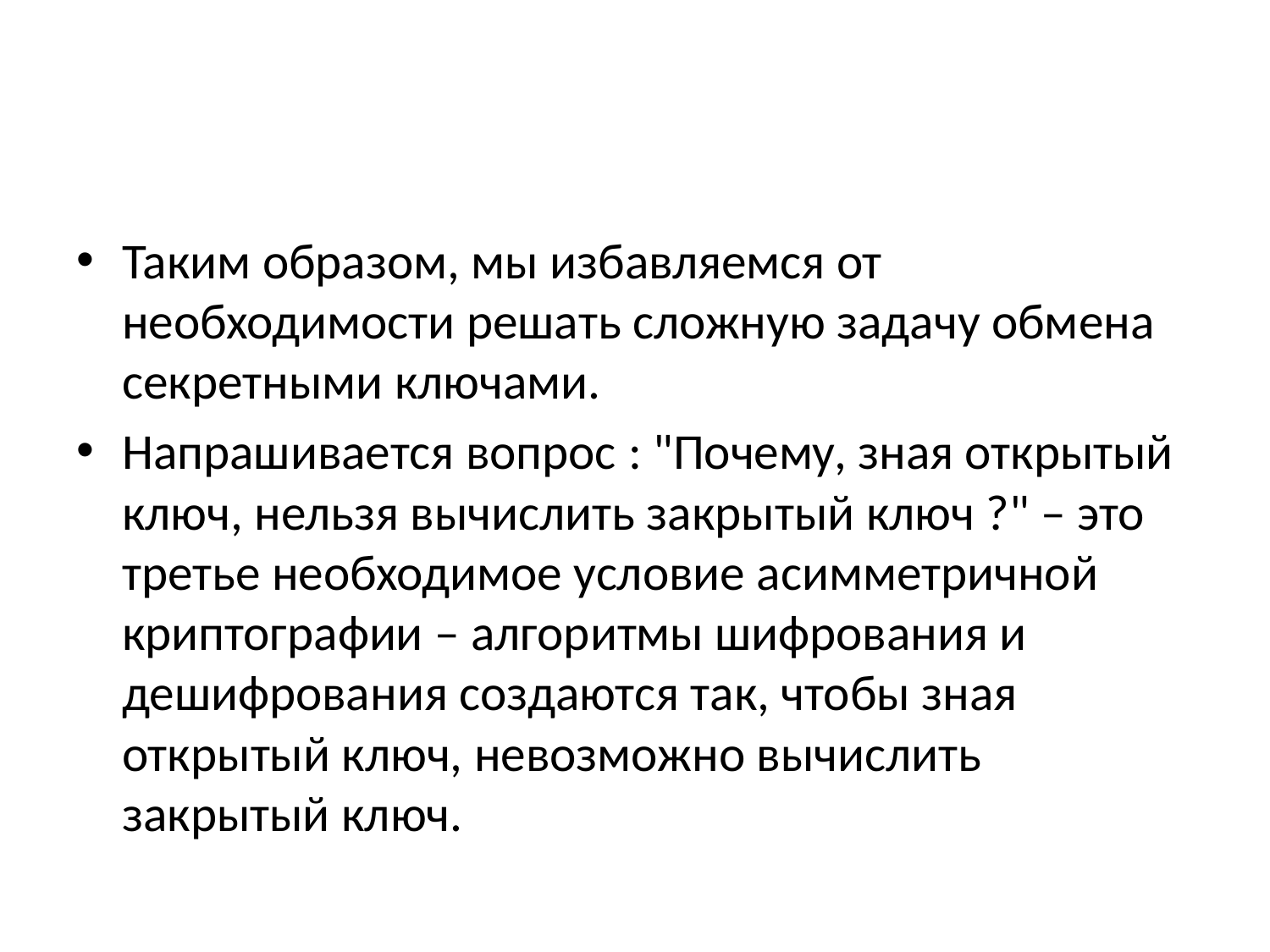

#
Таким образом, мы избавляемся от необходимости решать сложную задачу обмена секретными ключами.
Напрашивается вопрос : "Почему, зная открытый ключ, нельзя вычислить закрытый ключ ?" – это третье необходимое условие асимметричной криптографии – алгоритмы шифрования и дешифрования создаются так, чтобы зная открытый ключ, невозможно вычислить закрытый ключ.